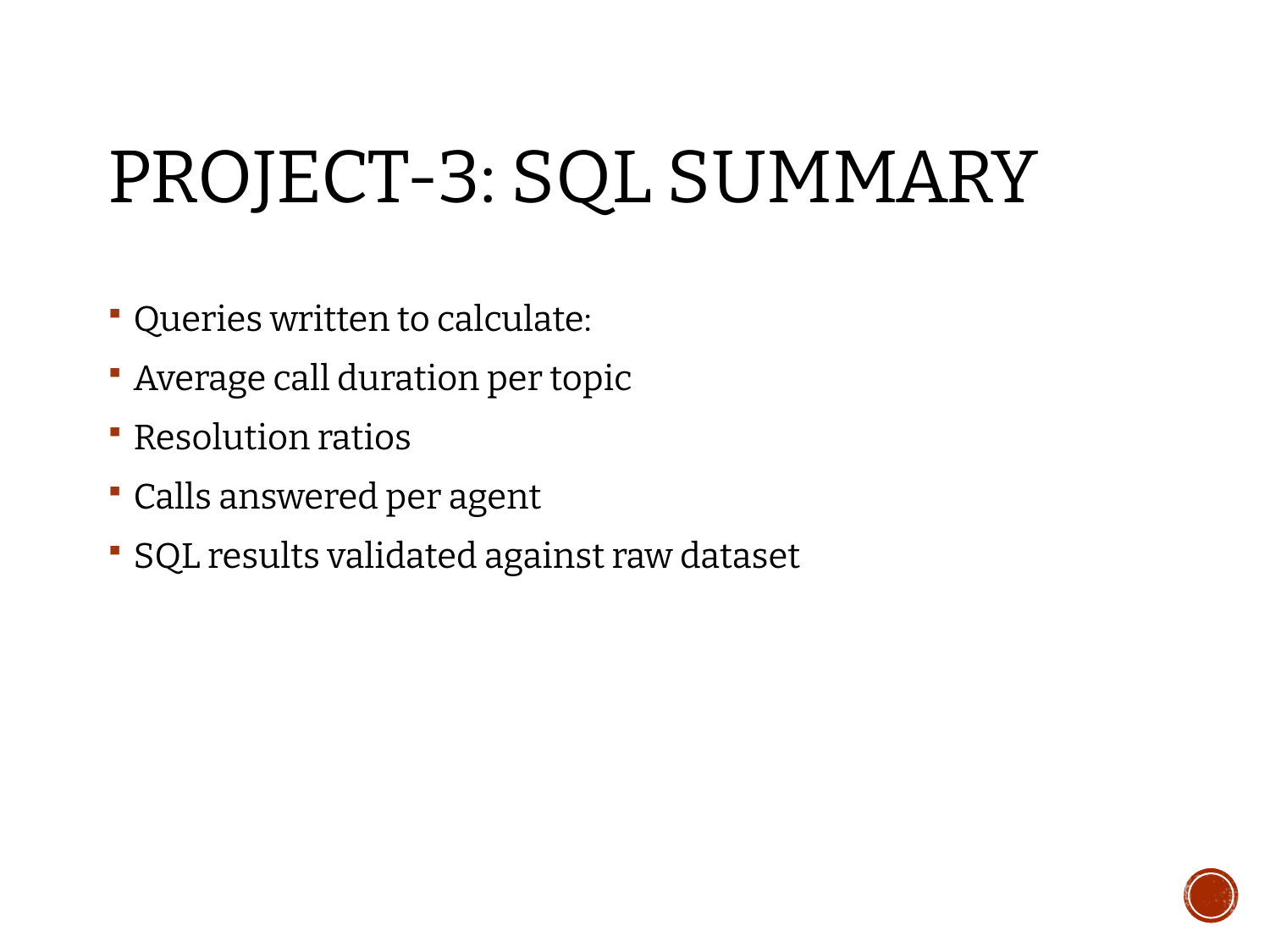

# Project-3: SQL Summary
Queries written to calculate:
Average call duration per topic
Resolution ratios
Calls answered per agent
SQL results validated against raw dataset